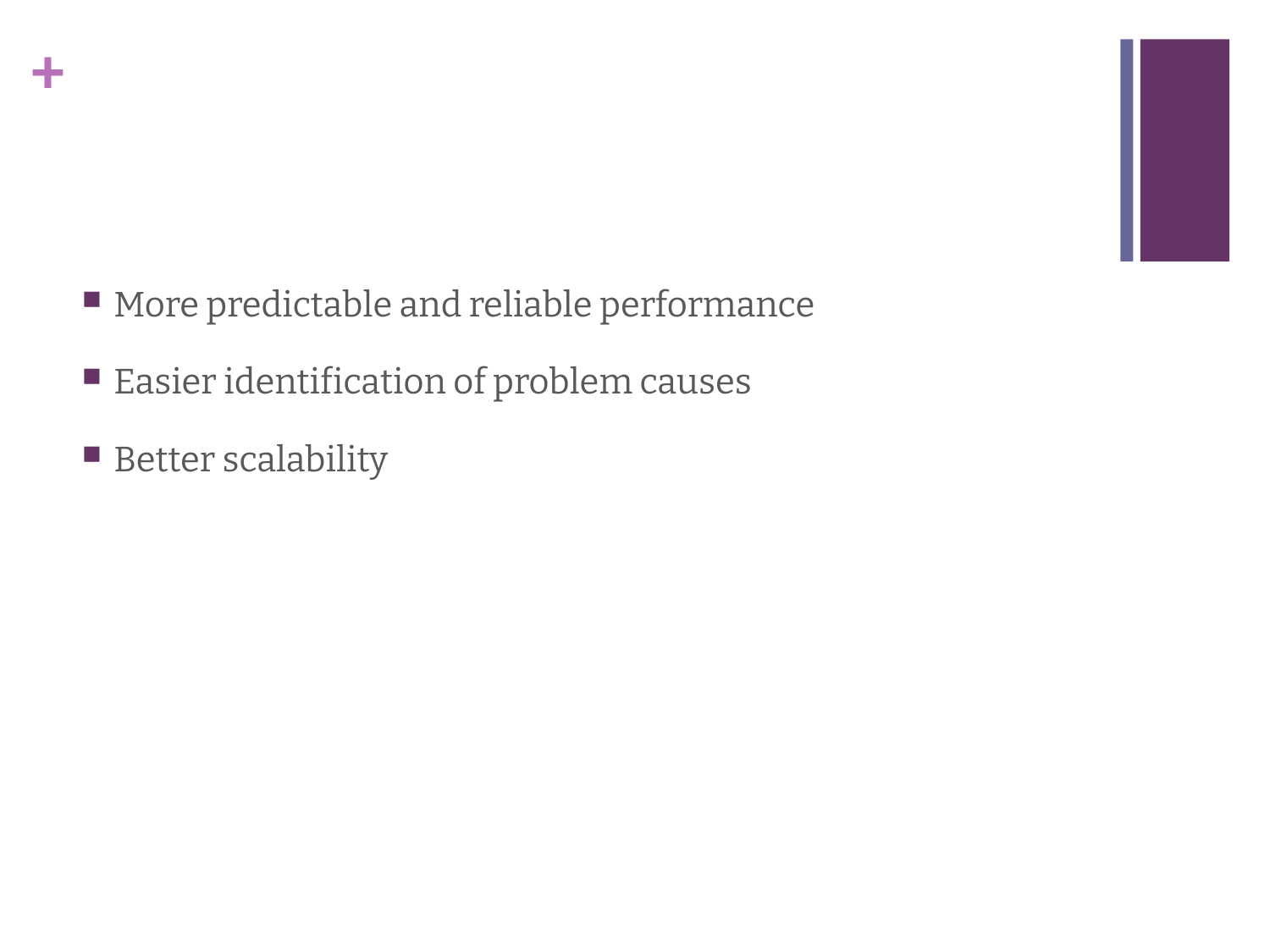

#
More predictable and reliable performance
Easier identification of problem causes
Better scalability